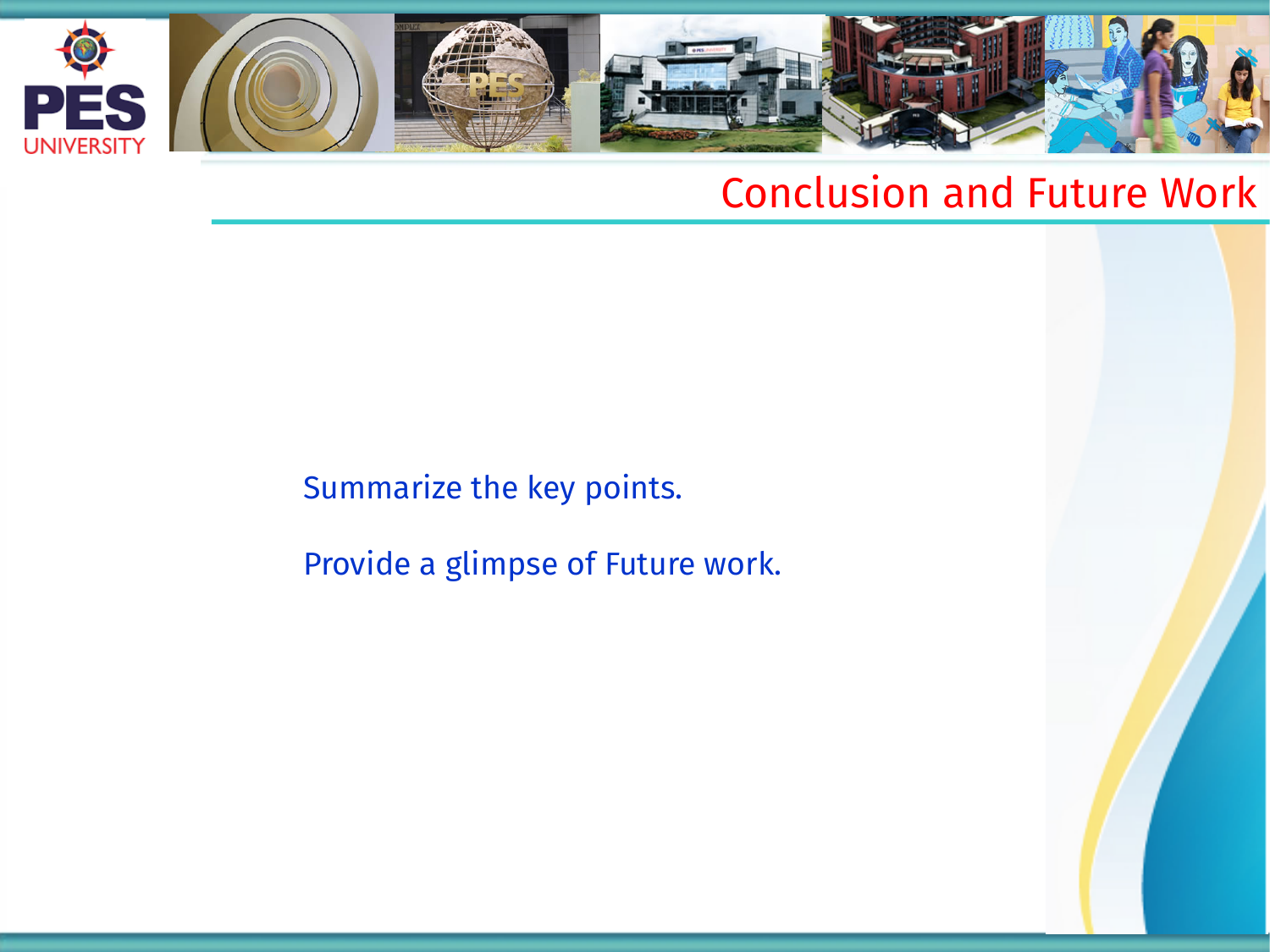

Conclusion and Future Work

Summarize the key points.

Provide a glimpse of Future work.